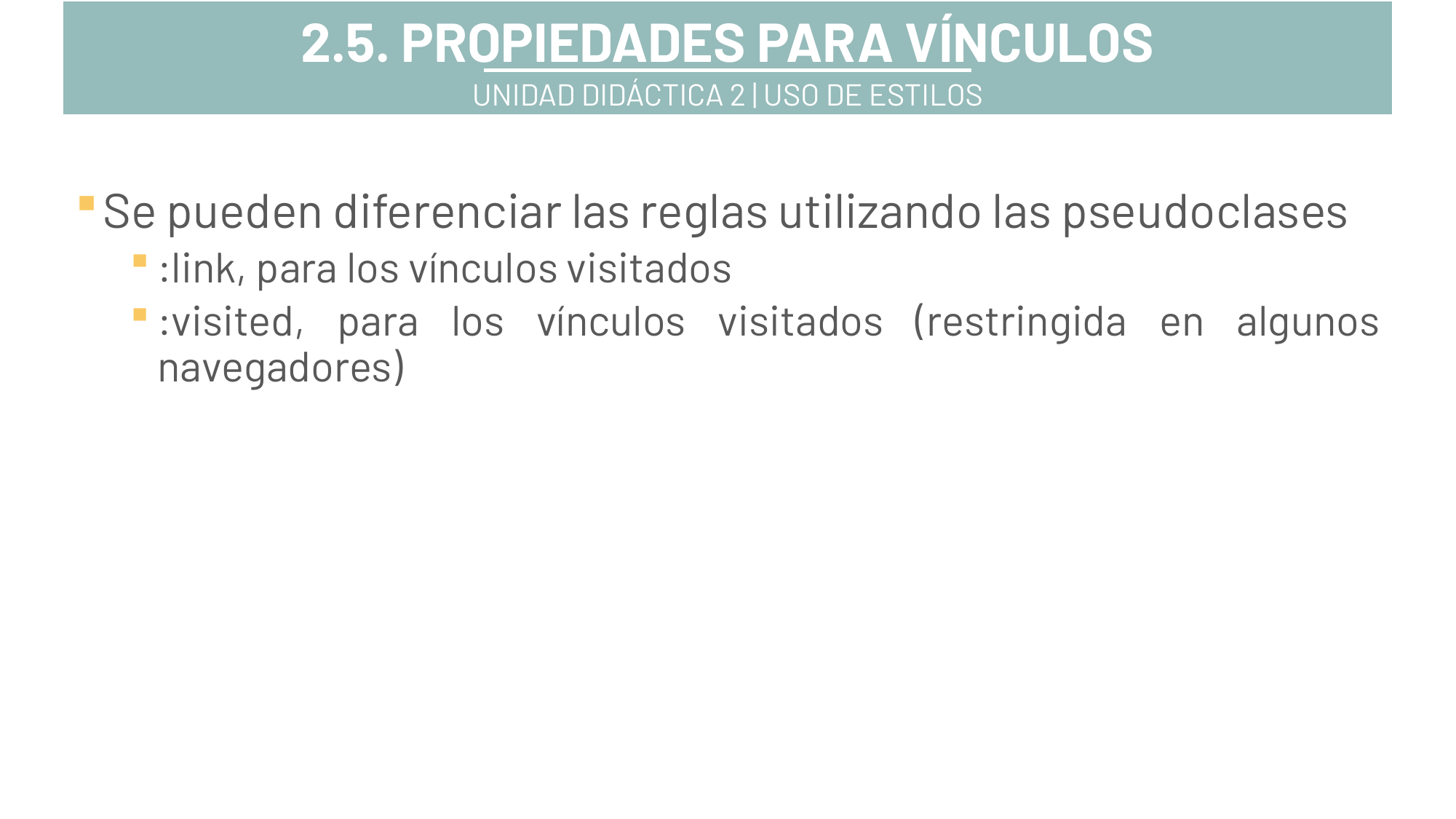

2.5. PROPIEDADES PARA VÍNCULOS
UNIDAD DIDÁCTICA 2 | USO DE ESTILOS
Se pueden diferenciar las reglas utilizando las pseudoclases
:link, para los vínculos visitados
:visited, para los vínculos visitados (restringida en algunos navegadores)